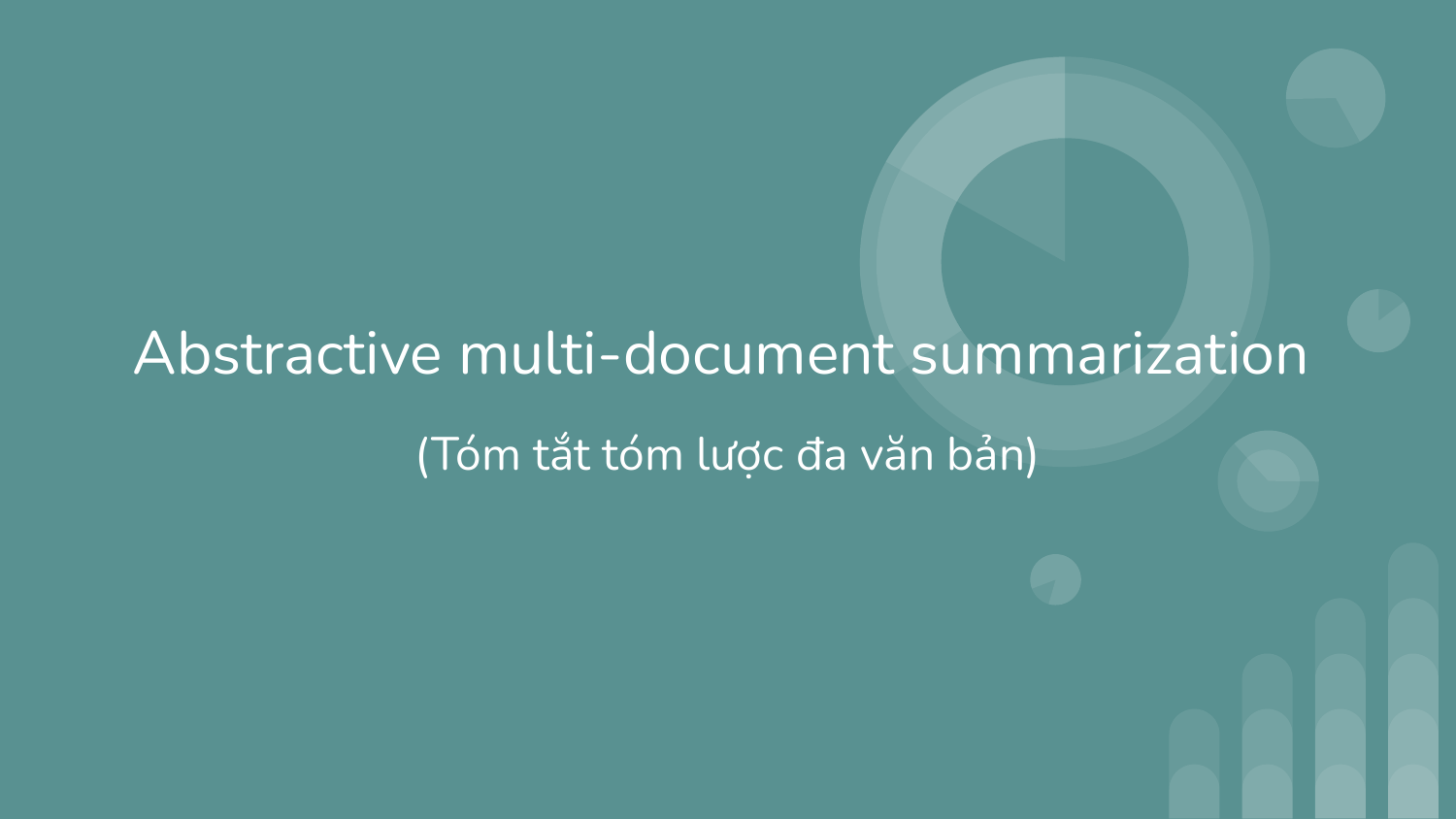

Abstractive multi-document summarization
(Tóm tắt tóm lược đa văn bản)